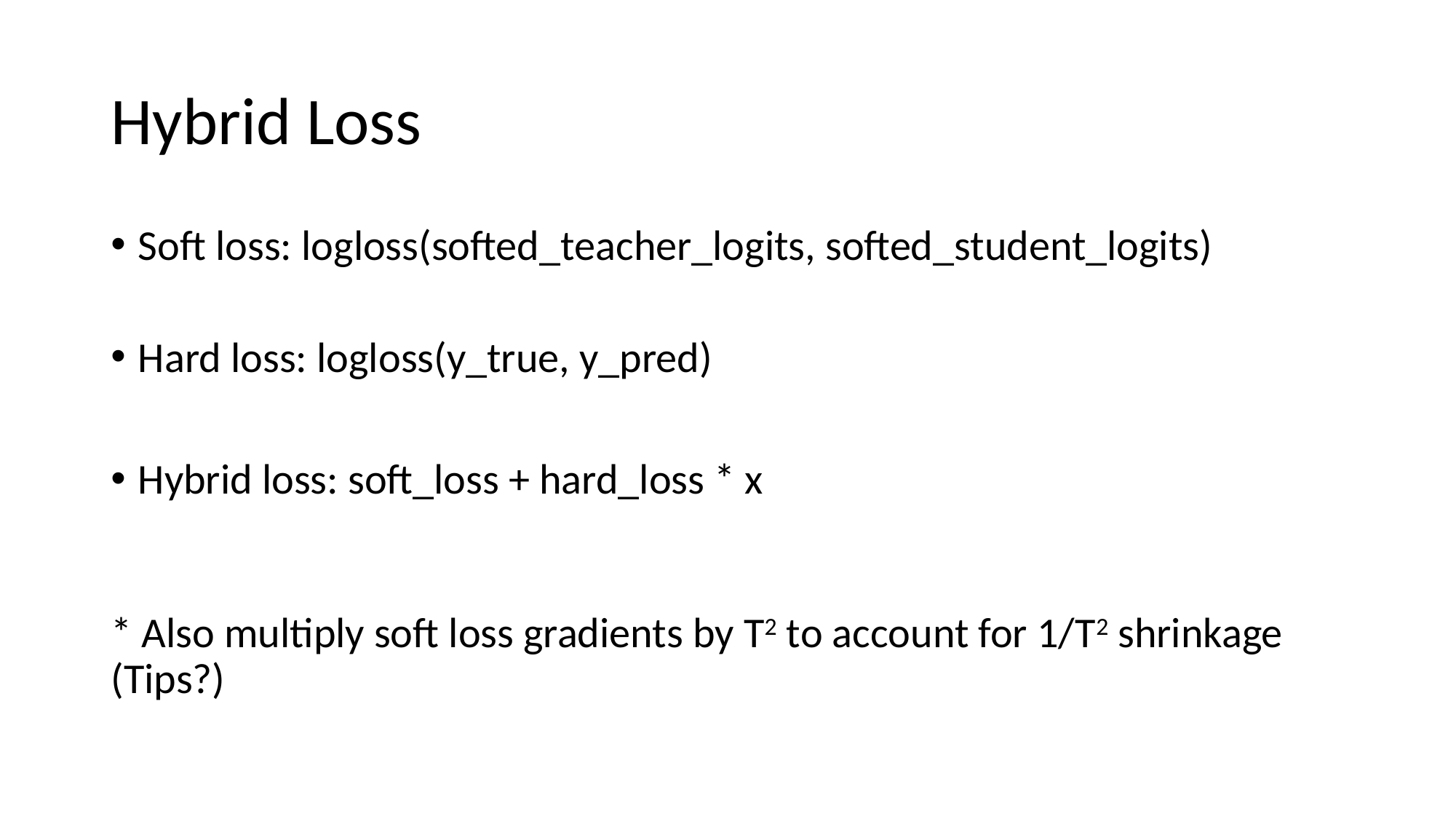

# Hybrid Loss
Soft loss: logloss(softed_teacher_logits, softed_student_logits)
Hard loss: logloss(y_true, y_pred)

Hybrid loss: soft_loss + hard_loss * x

* Also multiply soft loss gradients by T2 to account for 1/T2 shrinkage (Tips?)